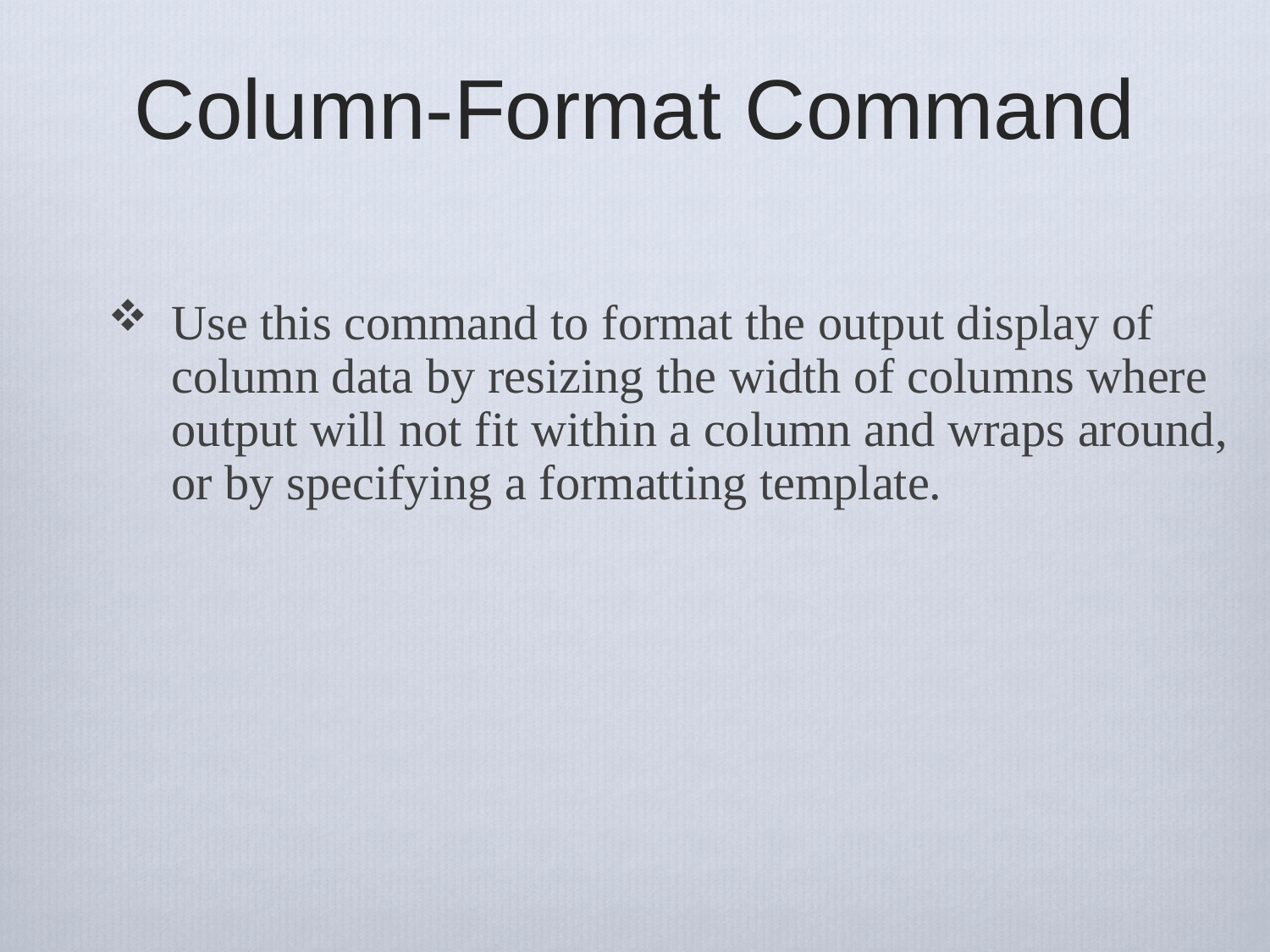

# Column-Format Command
Use this command to format the output display of column data by resizing the width of columns where output will not fit within a column and wraps around, or by specifying a formatting template.